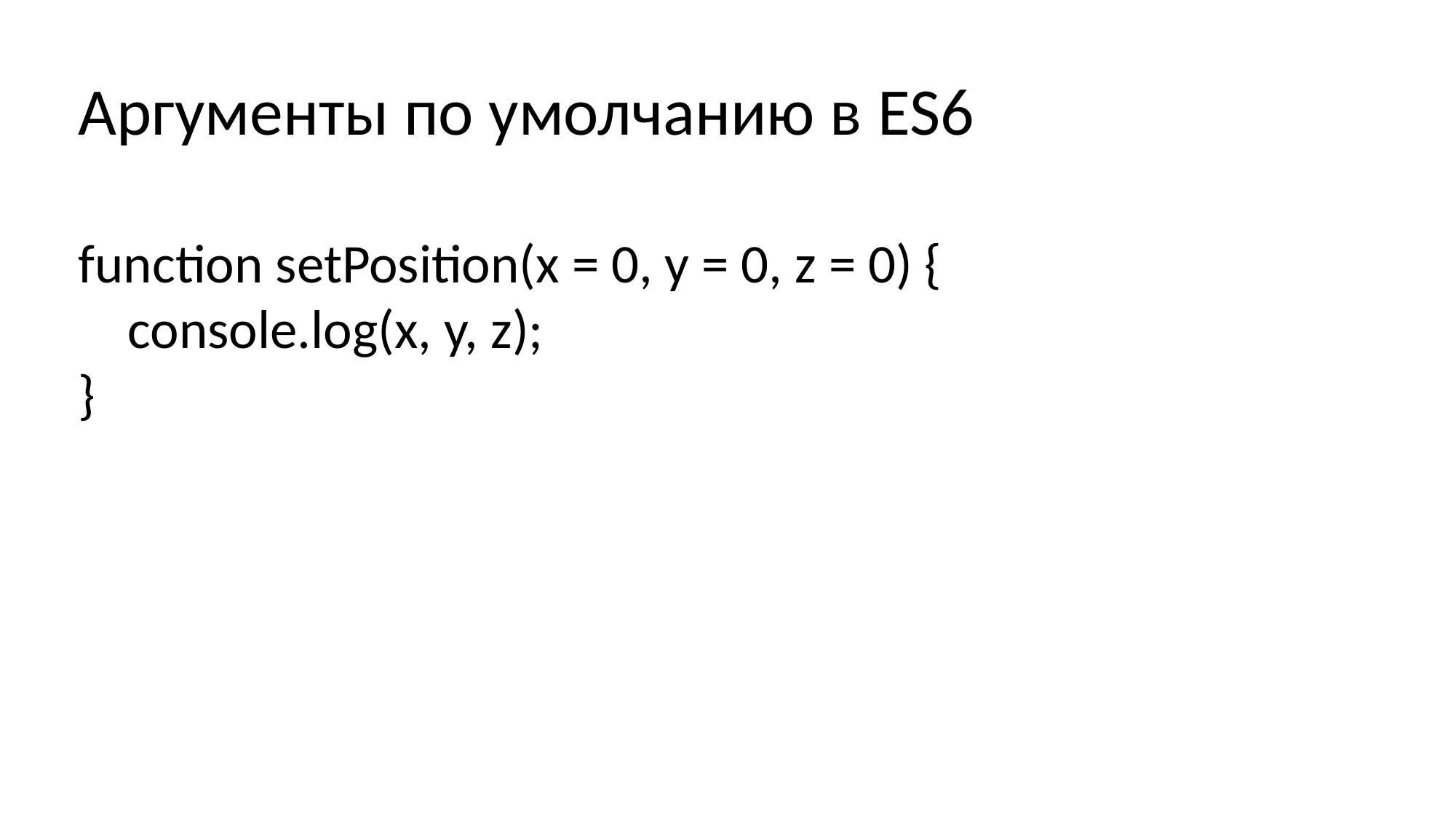

Аргументы по умолчанию в ES6

function setPosition(x = 0, y = 0, z = 0) {
    console.log(x, y, z);
}